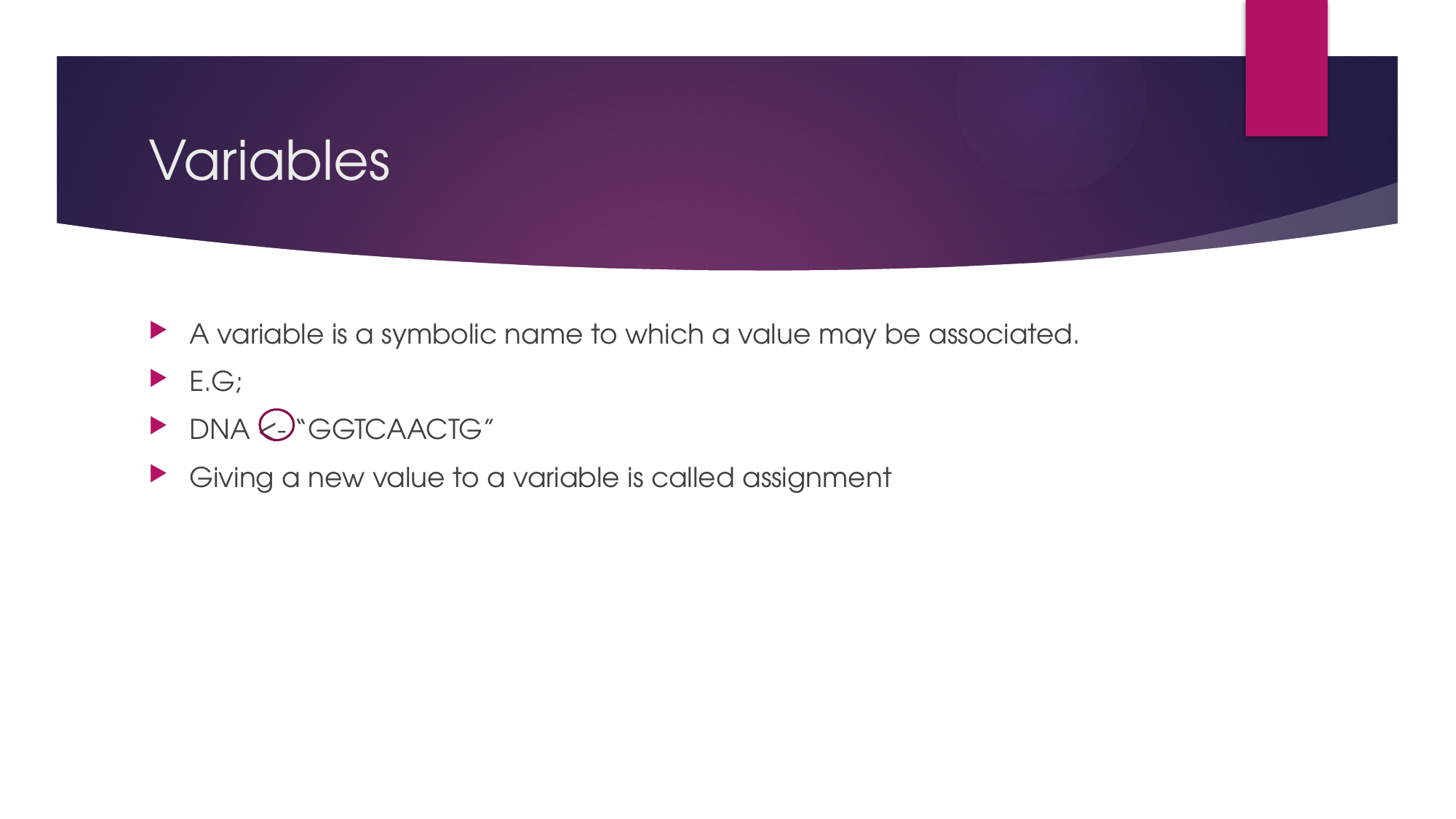

# Variables
A variable is a symbolic name to which a value may be associated.
E.G;
DNA <- “GGTCAACTG”
Giving a new value to a variable is called assignment